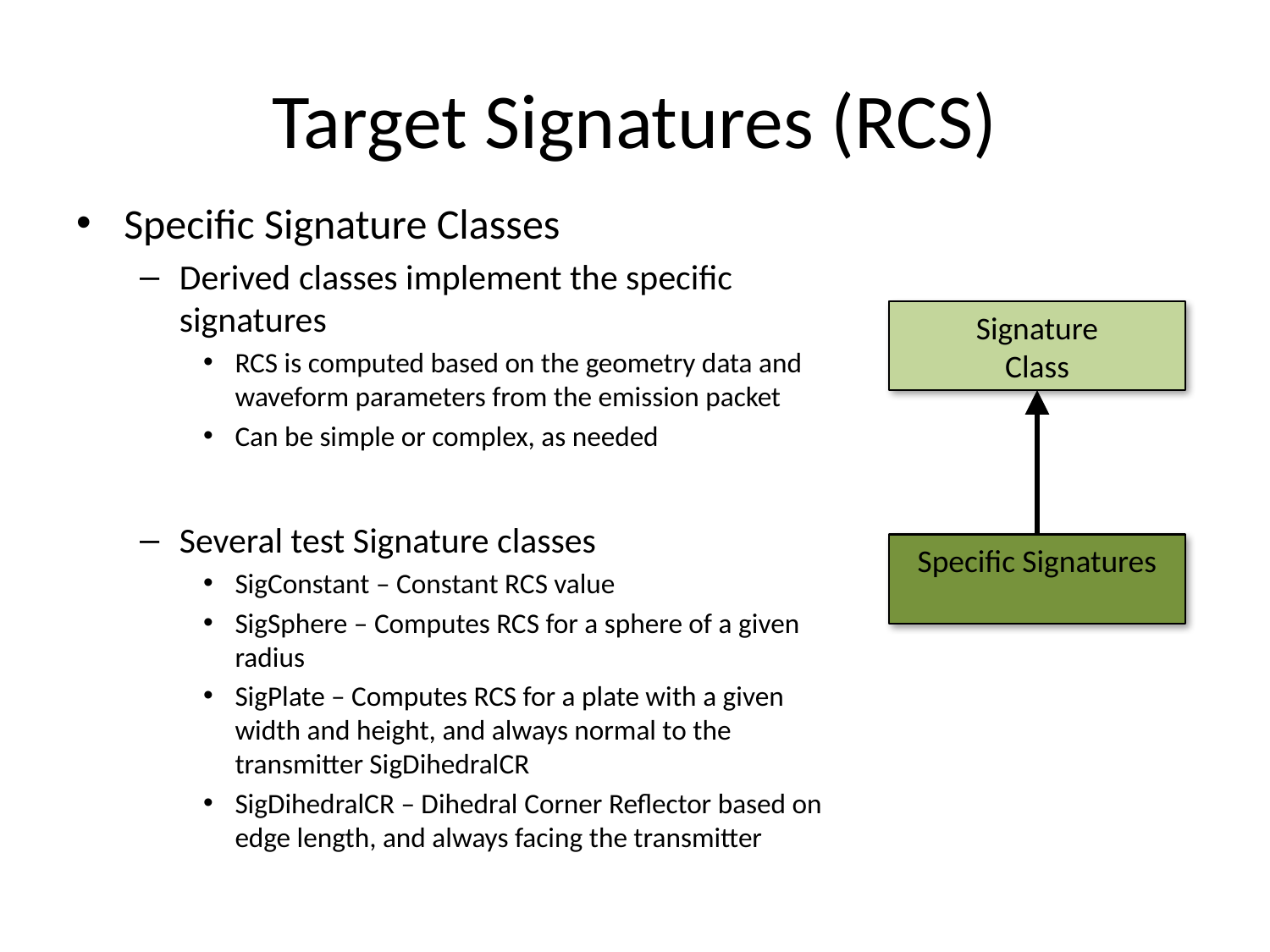

# Target Signatures (RCS)
Specific Signature Classes
Derived classes implement the specific signatures
RCS is computed based on the geometry data and waveform parameters from the emission packet
Can be simple or complex, as needed

Several test Signature classes
SigConstant – Constant RCS value
SigSphere – Computes RCS for a sphere of a given radius
SigPlate – Computes RCS for a plate with a given width and height, and always normal to the transmitter SigDihedralCR
SigDihedralCR – Dihedral Corner Reflector based on edge length, and always facing the transmitter

Signature
Class
Specific Signatures